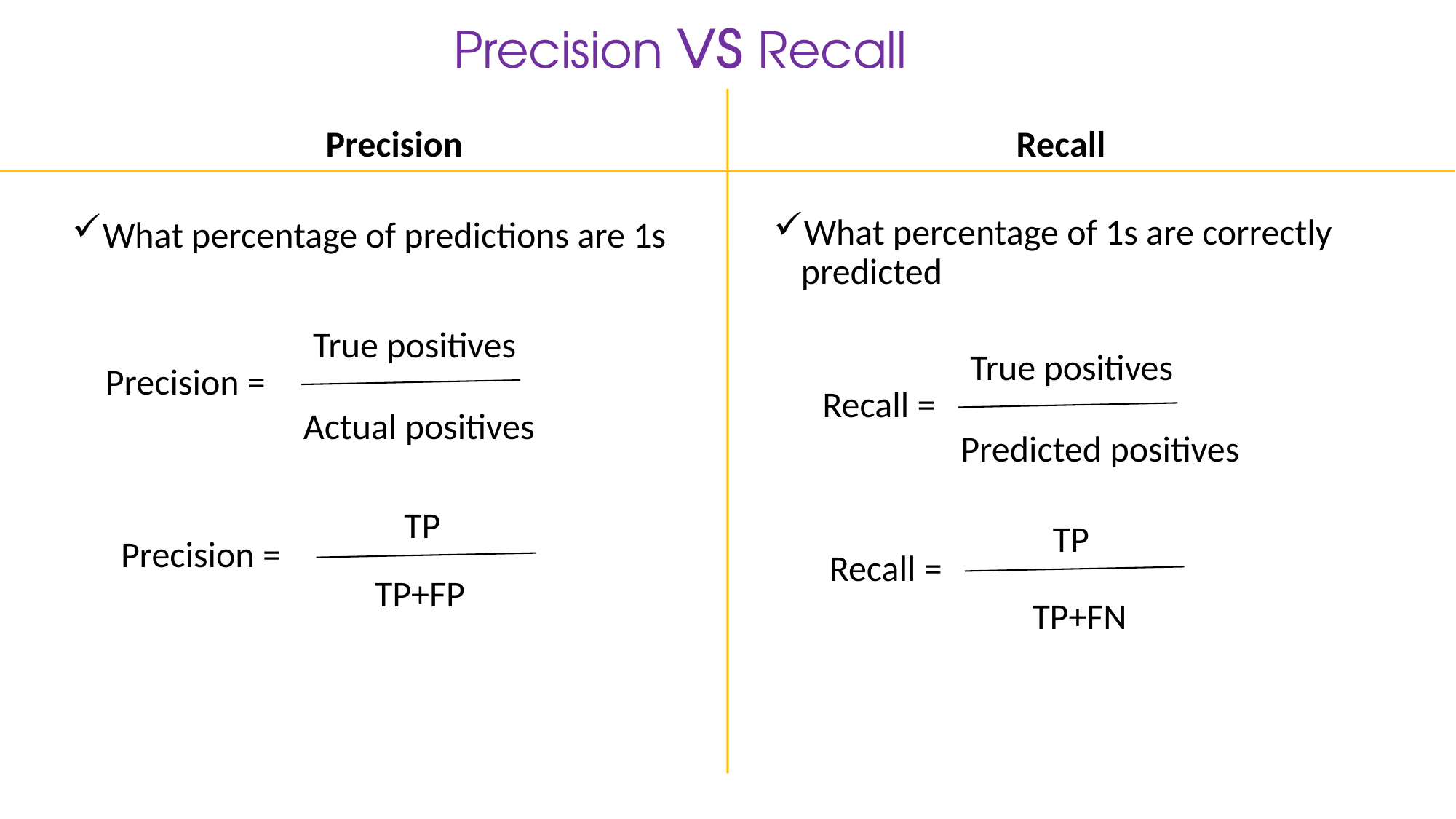

# Precision vs Recall
Precision
Recall
What percentage of 1s are correctly predicted

What percentage of predictions are 1s

True positives
True positives
Precision =
Recall =
Actual positives
Predicted positives
TP
TP
Precision =
Recall =
TP+FP
TP+FN